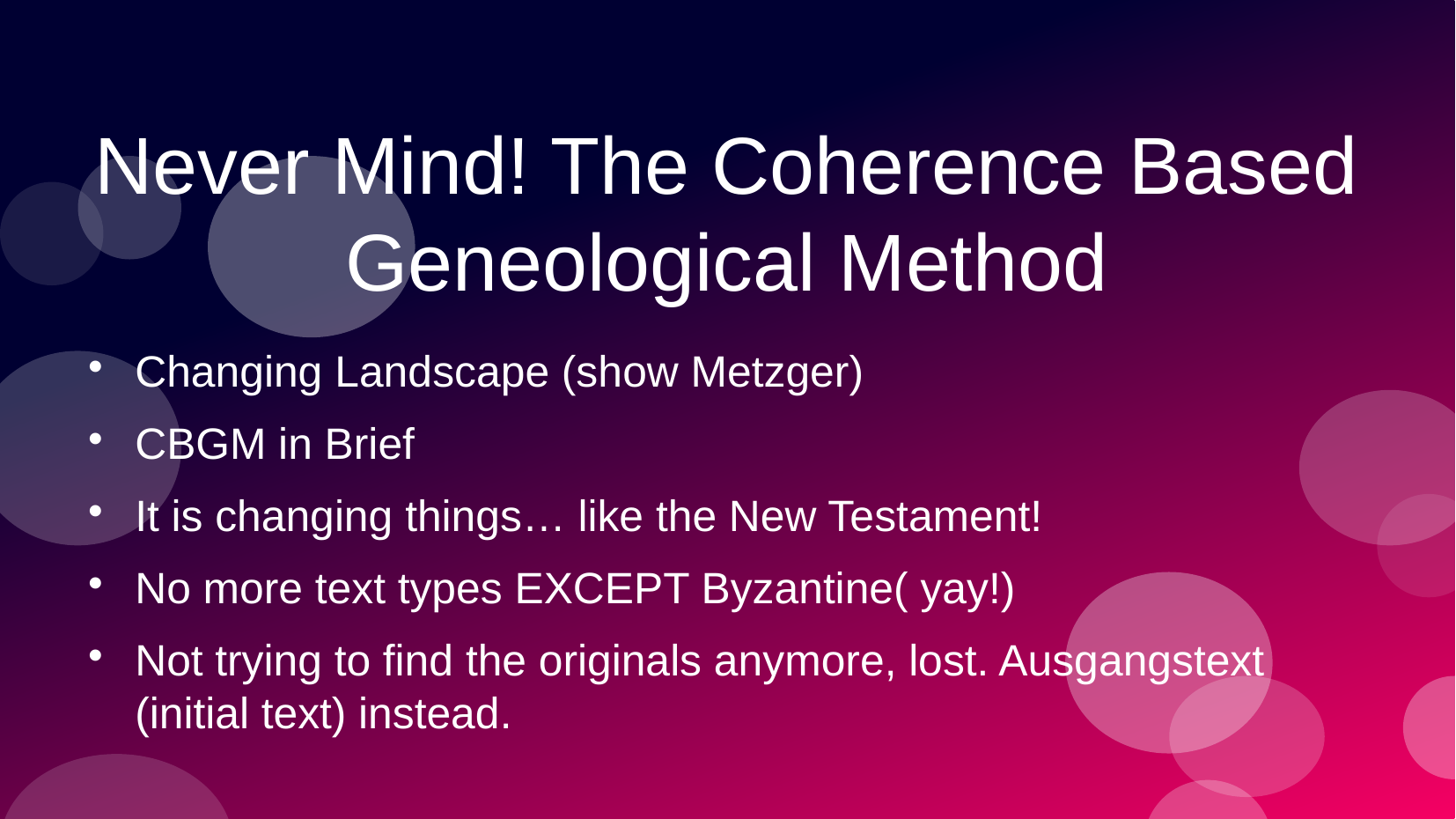

Never Mind! The Coherence Based Geneological Method
Changing Landscape (show Metzger)
CBGM in Brief
It is changing things… like the New Testament!
No more text types EXCEPT Byzantine( yay!)
Not trying to find the originals anymore, lost. Ausgangstext (initial text) instead.